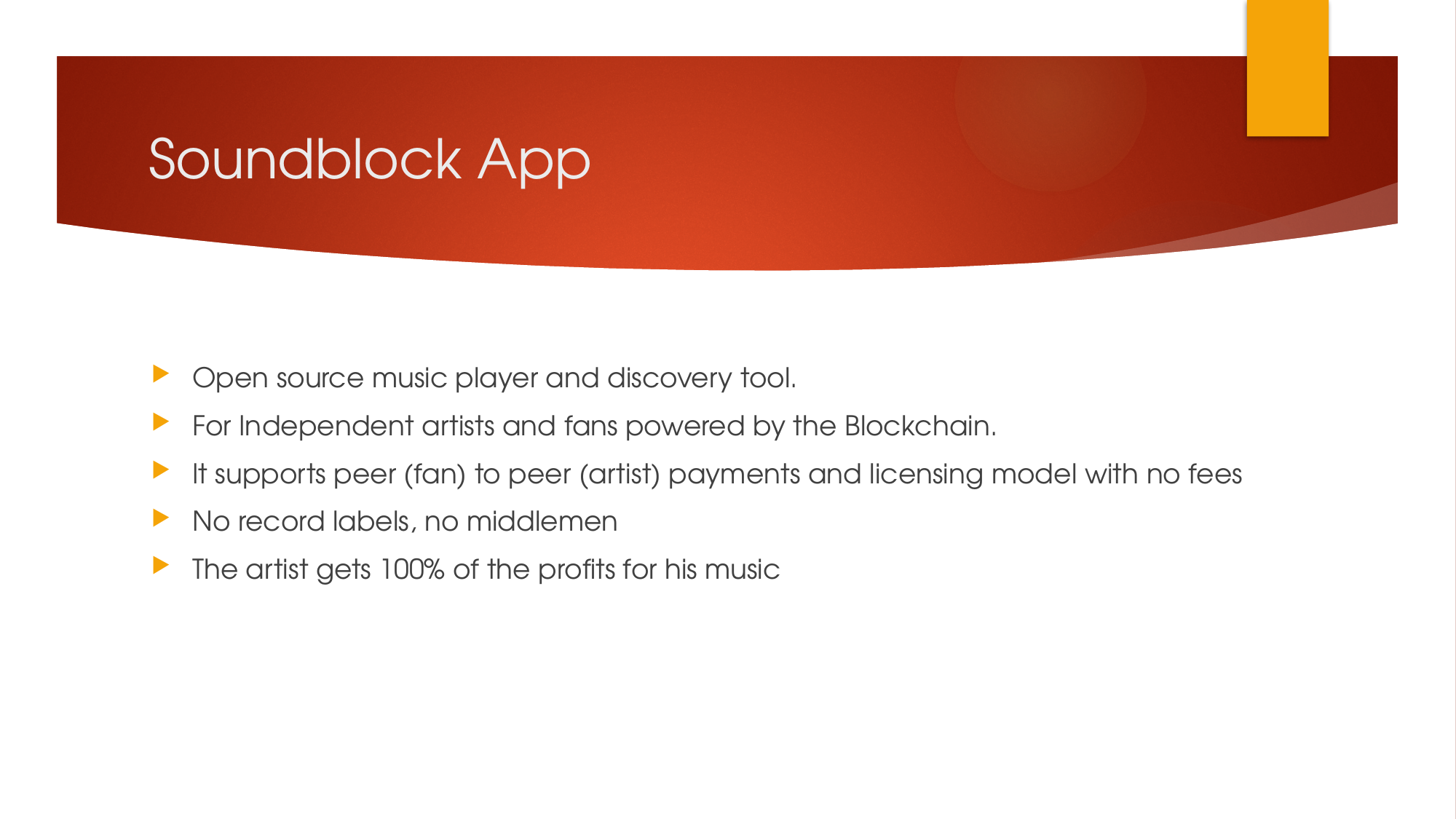

# Soundblock App
Open source music player and discovery tool.
For Independent artists and fans powered by the Blockchain.
It supports peer (fan) to peer (artist) payments and licensing model with no fees
No record labels, no middlemen
The artist gets 100% of the profits for his music